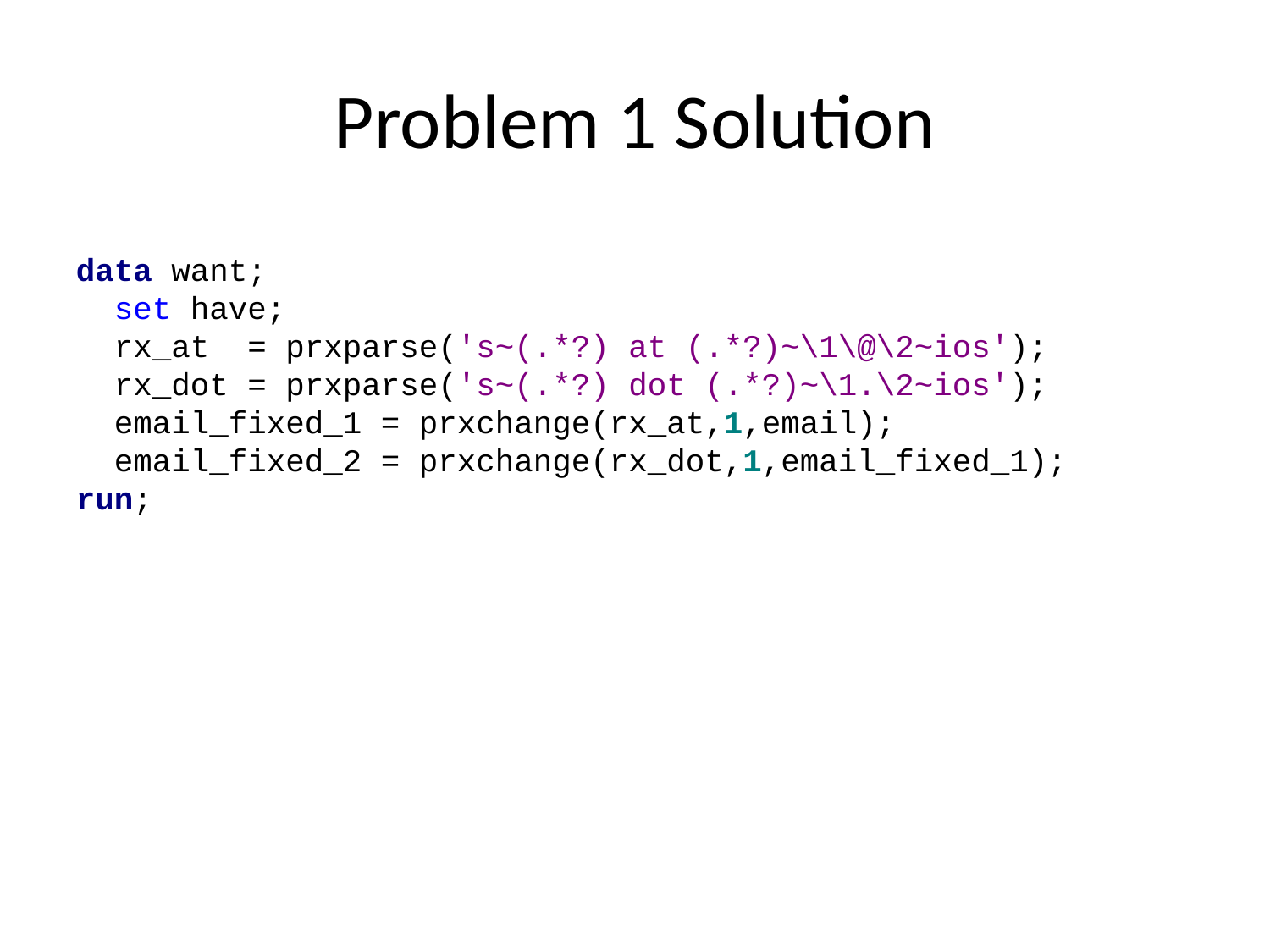

# Problem 1 Solution
data want;
  set have;
  rx_at  = prxparse('s~(.*?) at (.*?)~\1\@\2~ios');
  rx_dot = prxparse('s~(.*?) dot (.*?)~\1.\2~ios');
  email_fixed_1 = prxchange(rx_at,1,email);
  email_fixed_2 = prxchange(rx_dot,1,email_fixed_1);
run;